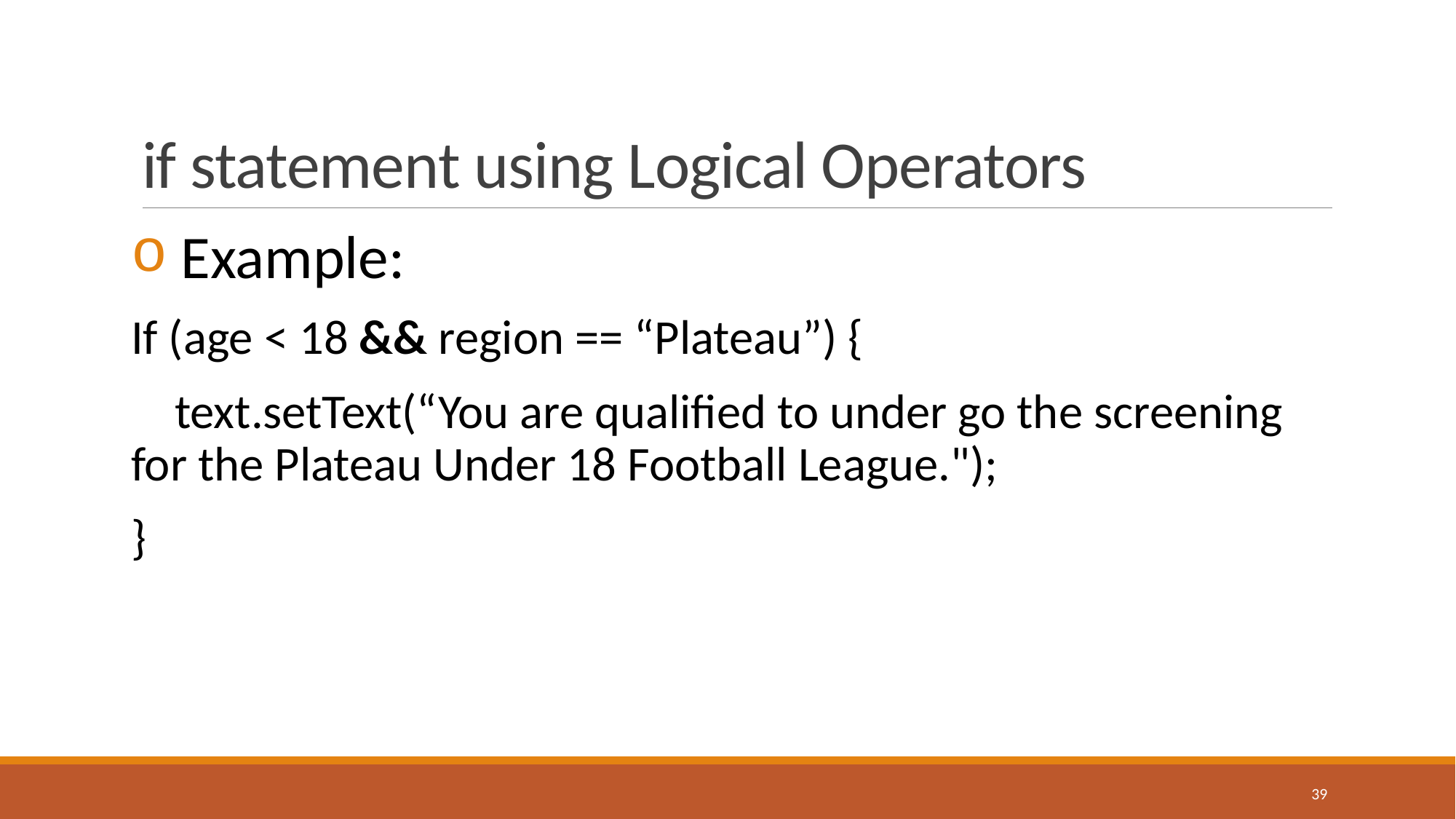

# if statement using Logical Operators
 Example:
If (age < 18 && region == “Plateau”) {
    text.setText(“You are qualified to under go the screening for the Plateau Under 18 Football League.");
}
39